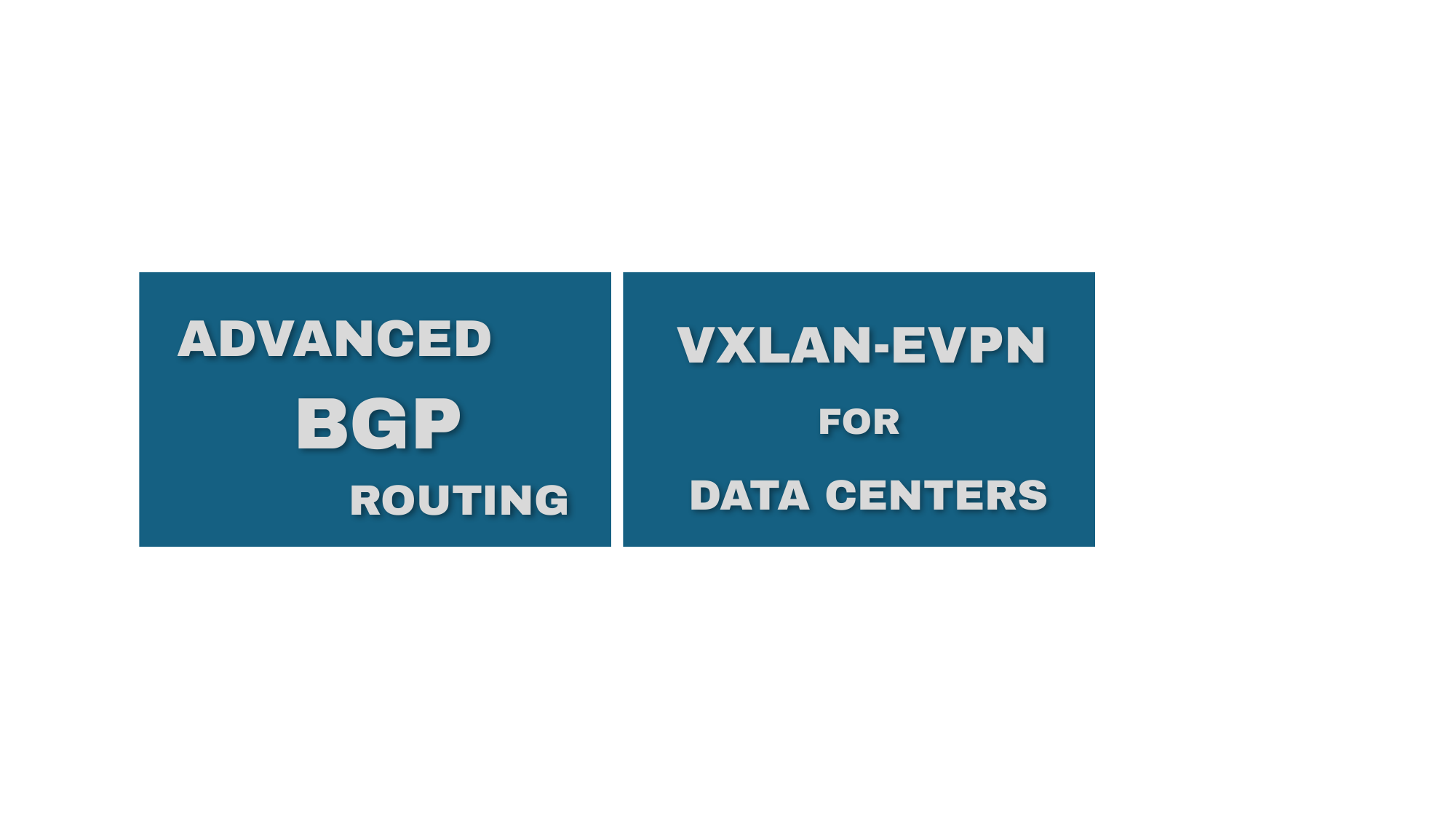

ADVANCED
BGP
ROUTING

VXLAN-EVPN
FOR
DATA CENTERS